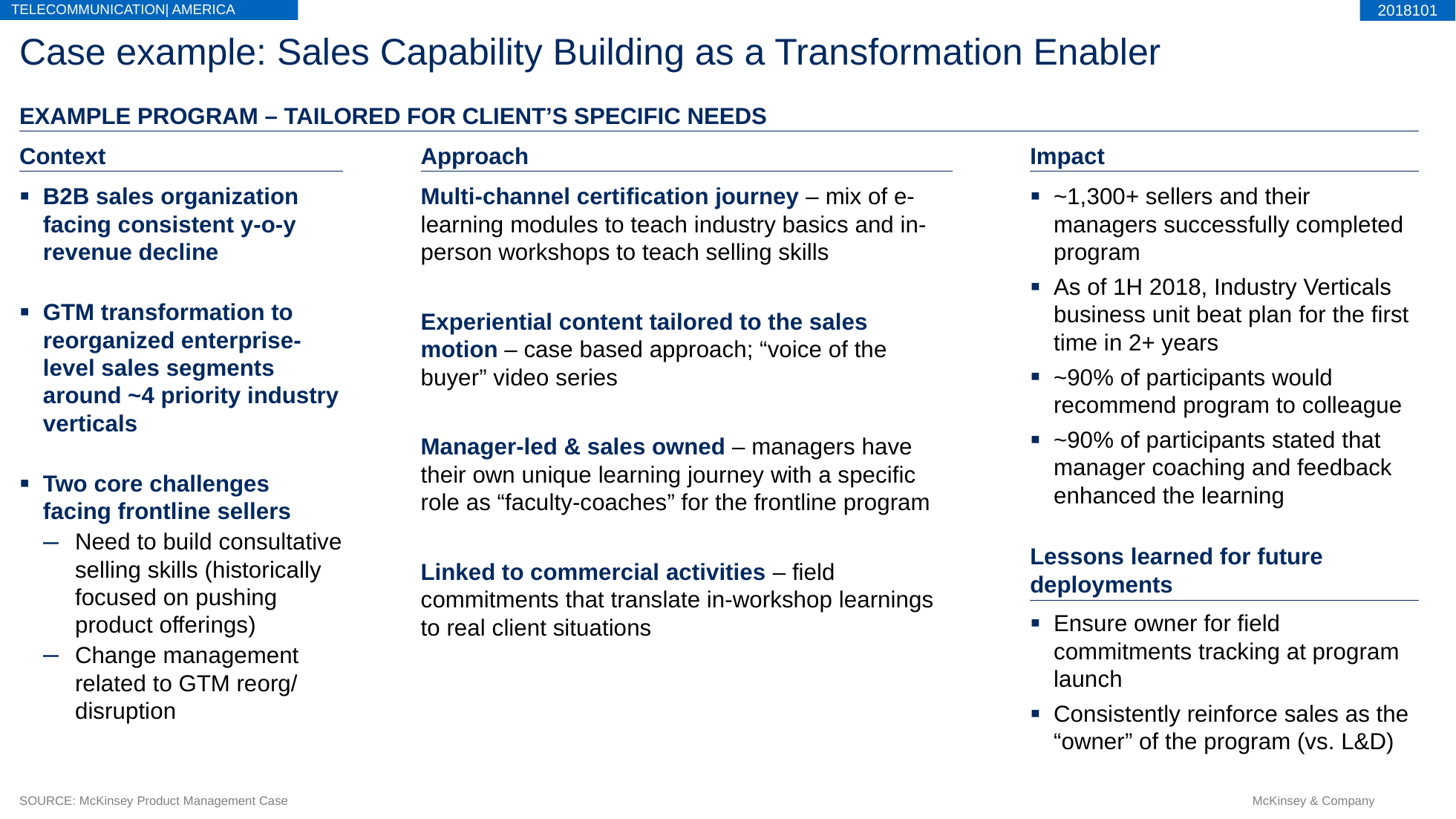

TELECOMMUNICATION| AMERICA
2018101
# Case example: Sales Capability Building as a Transformation Enabler
EXAMPLE PROGRAM – TAILORED FOR CLIENT’S SPECIFIC NEEDS
Context
Approach
Impact
B2B sales organization facing consistent y-o-y revenue decline

GTM transformation to reorganized enterprise-level sales segments around ~4 priority industry verticals

Two core challenges facing frontline sellers
Need to build consultative selling skills (historically focused on pushing product offerings)
Change management related to GTM reorg/ disruption
Multi-channel certification journey – mix of e-learning modules to teach industry basics and in-person workshops to teach selling skills

Experiential content tailored to the sales
motion – case based approach; “voice of the buyer” video series

Manager-led & sales owned – managers have their own unique learning journey with a specific role as “faculty-coaches” for the frontline program

Linked to commercial activities – field commitments that translate in-workshop learnings to real client situations
~1,300+ sellers and their managers successfully completed program
As of 1H 2018, Industry Verticals business unit beat plan for the first time in 2+ years
~90% of participants would recommend program to colleague
~90% of participants stated that manager coaching and feedback enhanced the learning
Lessons learned for future deployments
Ensure owner for field commitments tracking at program launch
Consistently reinforce sales as the “owner” of the program (vs. L&D)
SOURCE: McKinsey Product Management Case